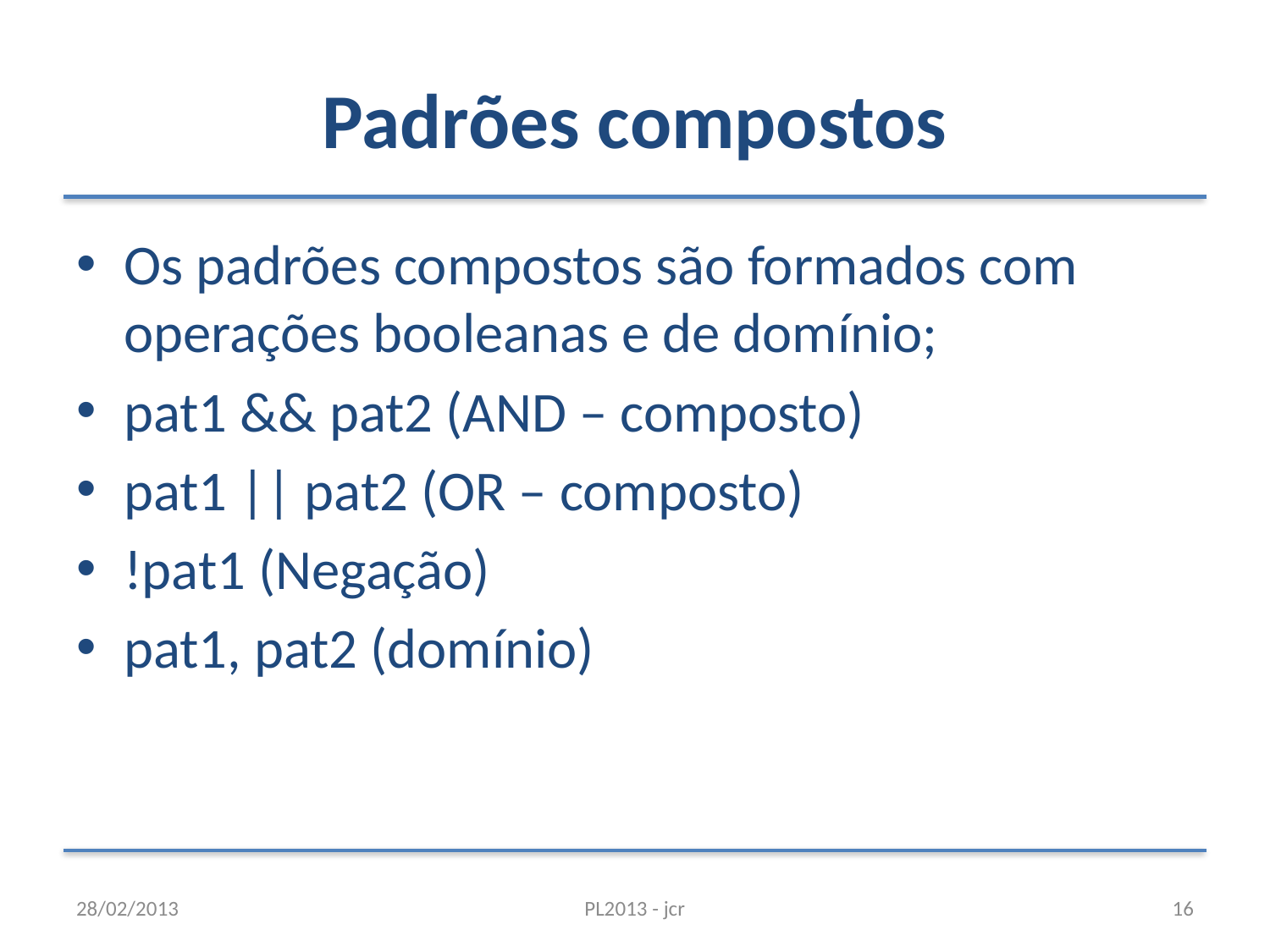

# Padrões compostos
Os padrões compostos são formados com operações booleanas e de domínio;
pat1 && pat2 (AND – composto)
pat1 || pat2 (OR – composto)
!pat1 (Negação)
pat1, pat2 (domínio)

28/02/2013
PL2013 - jcr
16